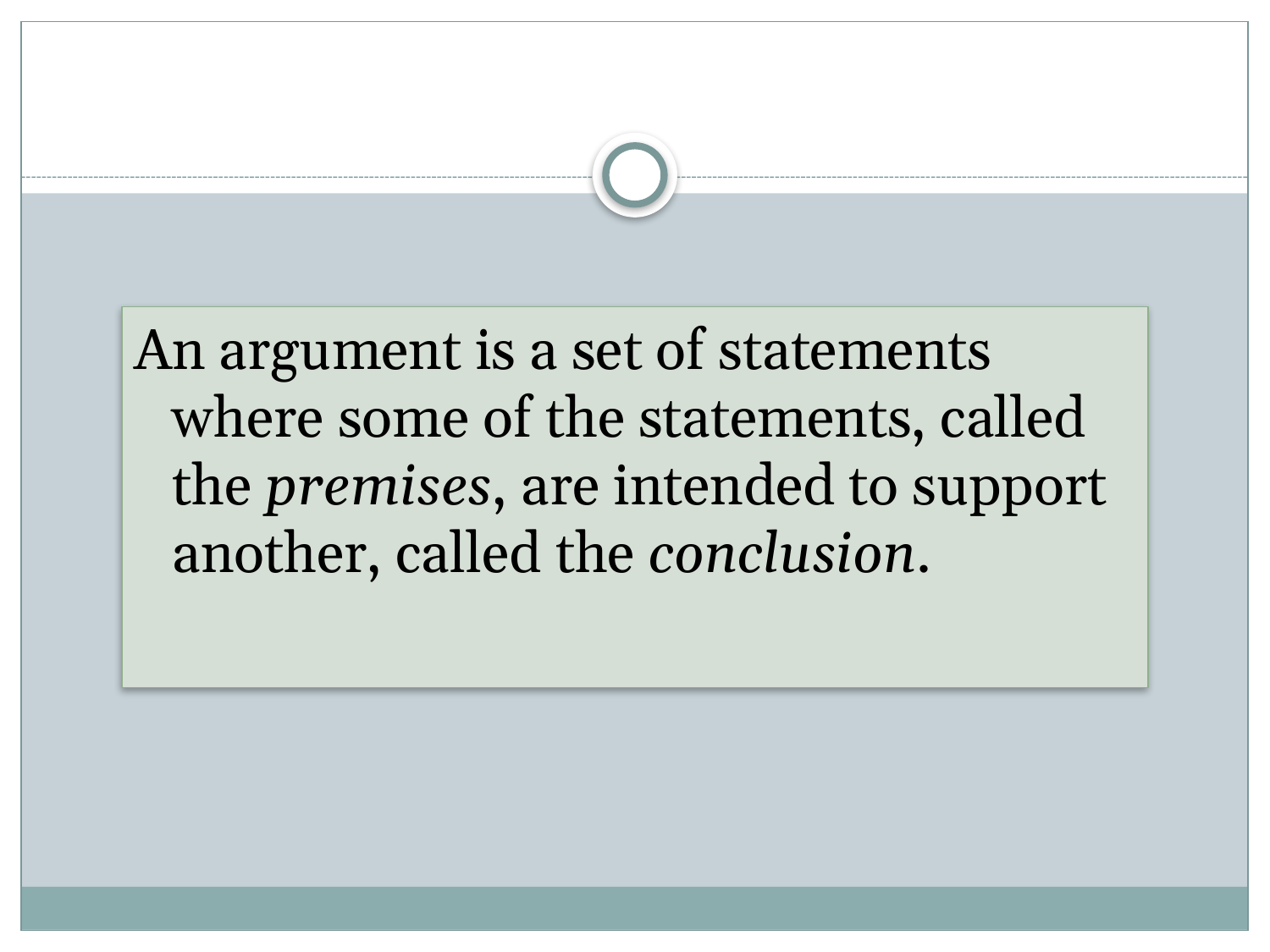

An argument is a set of statements where some of the statements, called the premises, are intended to support another, called the conclusion.